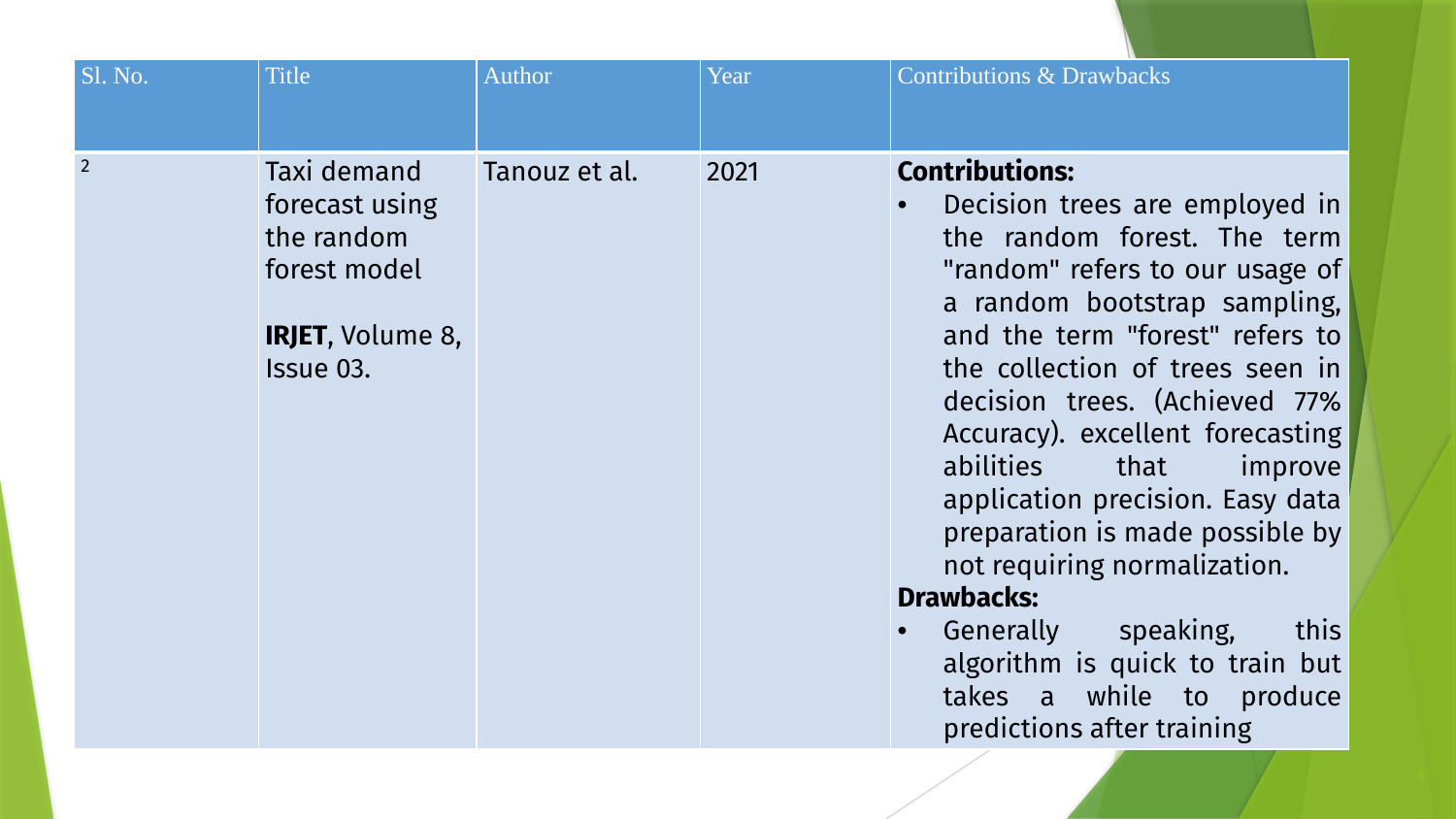

| Sl. No. | Title | Author | Year | Contributions & Drawbacks |
| --- | --- | --- | --- | --- |
| 2 | Taxi demand forecast using the random forest model IRJET, Volume 8, Issue 03. | Tanouz et al. | 2021 | Contributions: Decision trees are employed in the random forest. The term "random" refers to our usage of a random bootstrap sampling, and the term "forest" refers to the collection of trees seen in decision trees. (Achieved 77% Accuracy). excellent forecasting abilities that improve application precision. Easy data preparation is made possible by not requiring normalization. Drawbacks: Generally speaking, this algorithm is quick to train but takes a while to produce predictions after training |
6